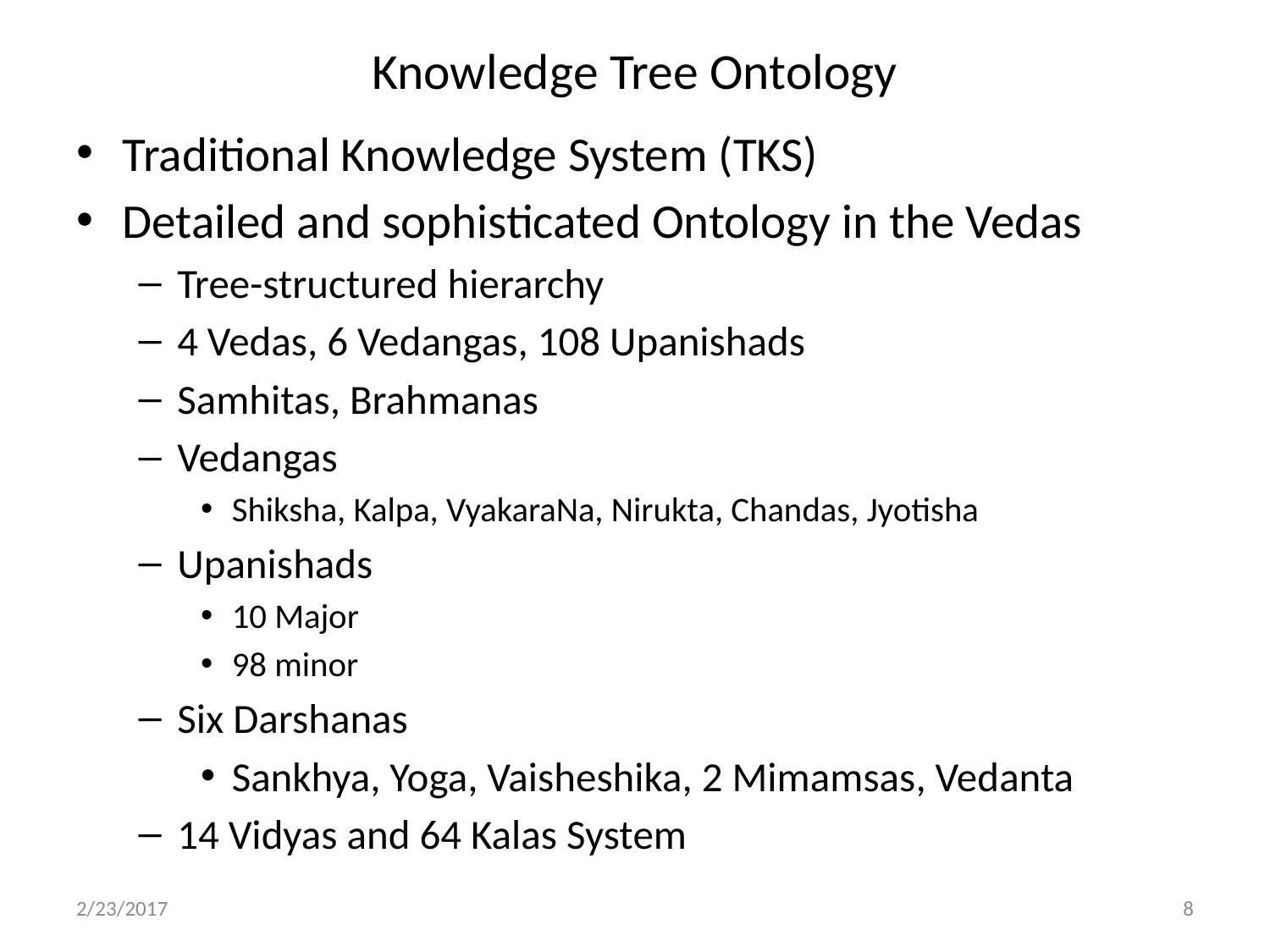

# Knowledge Tree Ontology
Traditional Knowledge System (TKS)
Detailed and sophisticated Ontology in the Vedas
Tree-structured hierarchy
4 Vedas, 6 Vedangas, 108 Upanishads
Samhitas, Brahmanas
Vedangas
Shiksha, Kalpa, VyakaraNa, Nirukta, Chandas, Jyotisha
Upanishads
10 Major
98 minor
Six Darshanas
Sankhya, Yoga, Vaisheshika, 2 Mimamsas, Vedanta
14 Vidyas and 64 Kalas System

2/23/2017
8